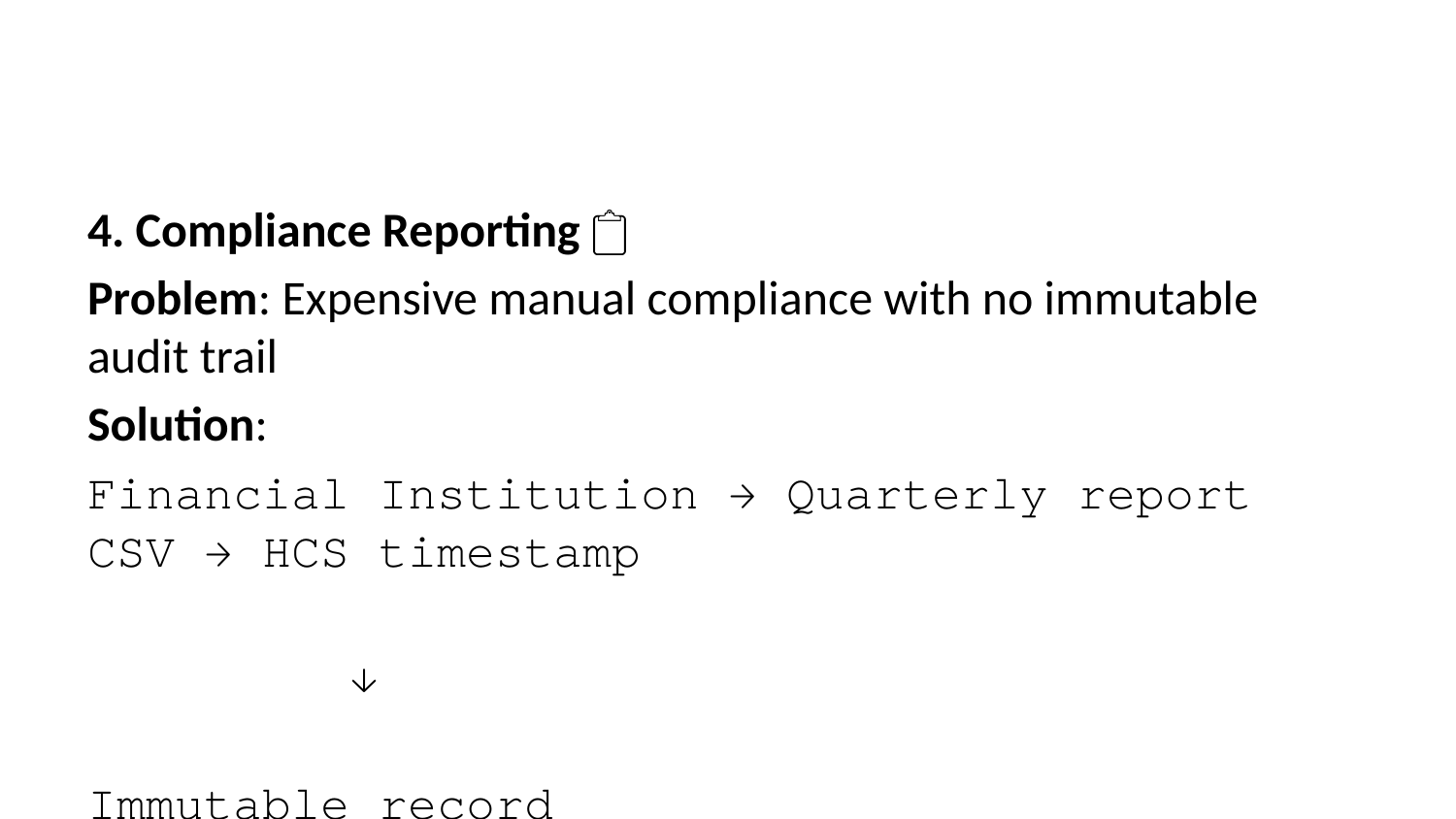

4. Compliance Reporting 📋
Problem: Expensive manual compliance with no immutable audit trail
Solution:
Financial Institution → Quarterly report CSV → HCS timestamp
                                                     ↓
                                            Immutable record
                                                     ↓
Regulator → Verifies on HashScan → Instant compliance check
Value: - ✅ Reduces compliance costs by 40% - ✅ Immutable audit trail - ✅ Instant regulator access - ✅ Automated reporting (future)
Market: 10,000+ regulated financial institutions